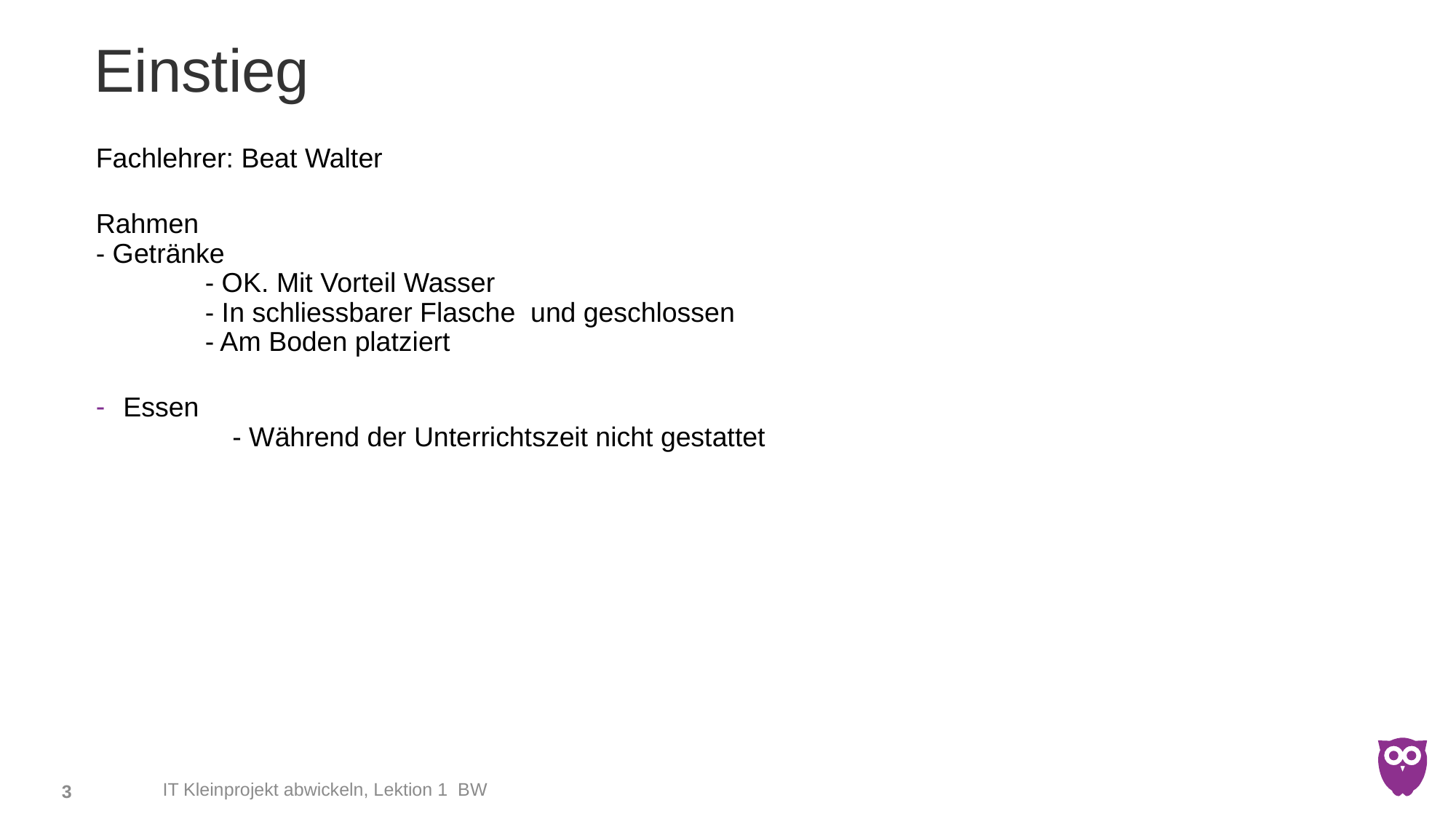

# Einstieg
Fachlehrer: Beat Walter
Rahmen
- Getränke
	- OK. Mit Vorteil Wasser
	- In schliessbarer Flasche  und geschlossen
	- Am Boden platziert
Essen
	- Während der Unterrichtszeit nicht gestattet

IT Kleinprojekt abwickeln, Lektion 1  BW
3